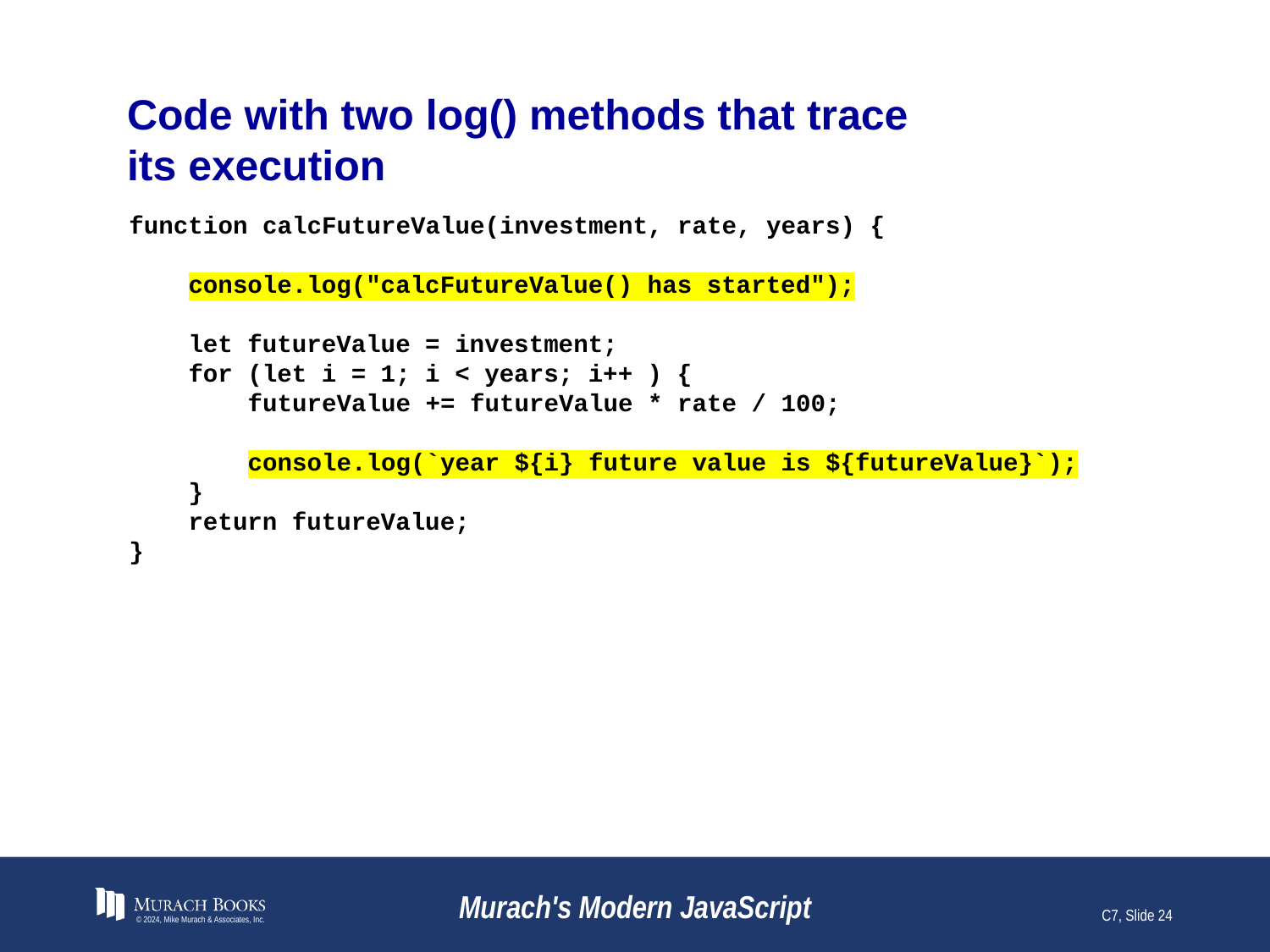

# Code with two log() methods that trace its execution
function calcFutureValue(investment, rate, years) {

    console.log("calcFutureValue() has started");

    let futureValue = investment;
    for (let i = 1; i < years; i++ ) {
        futureValue += futureValue * rate / 100;

        console.log(`year ${i} future value is ${futureValue}`);
    }
    return futureValue;
}

© 2024, Mike Murach & Associates, Inc.
Murach's Modern JavaScript

C7, Slide 24